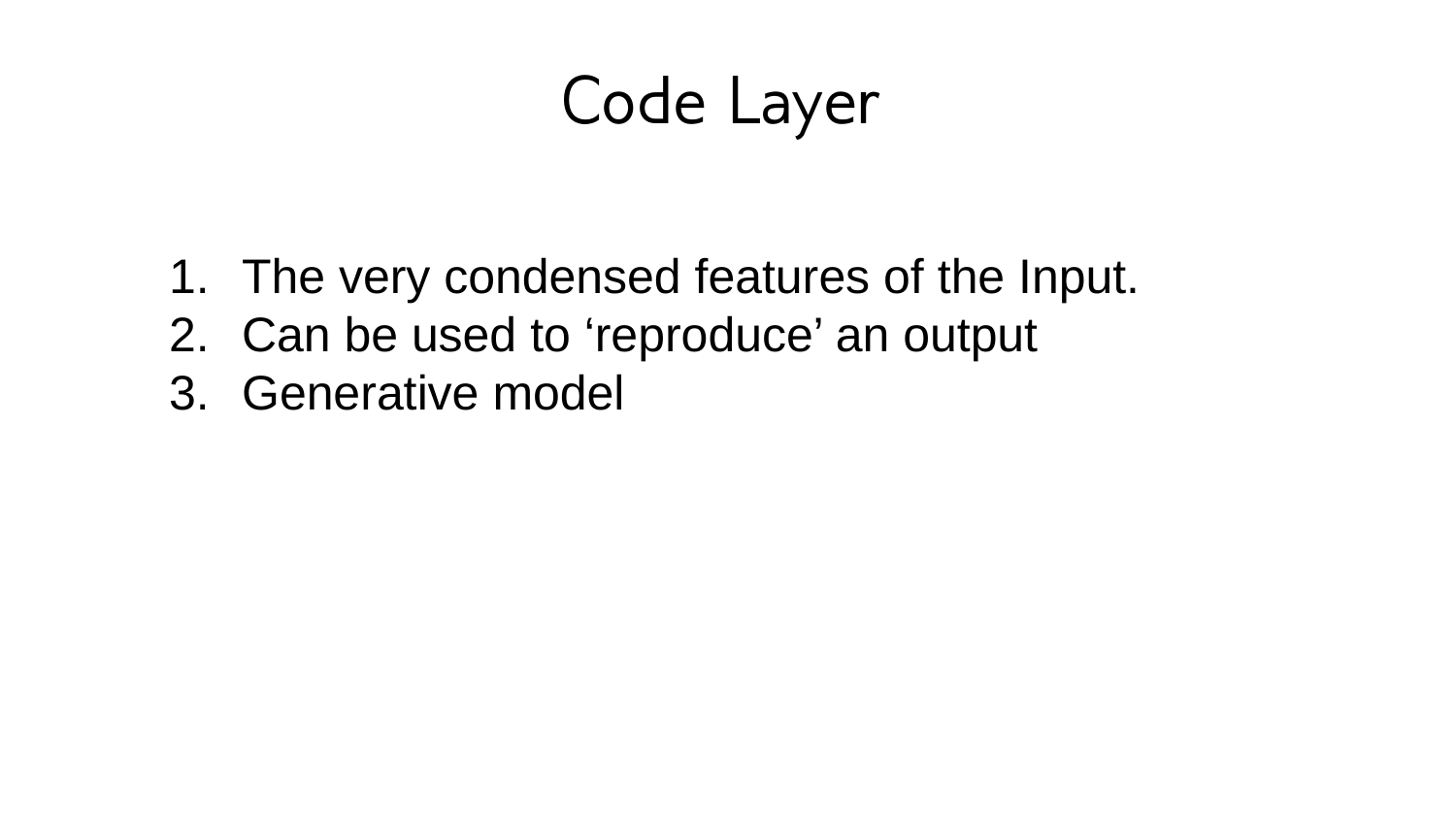

# Code Layer
The very condensed features of the Input.
Can be used to ‘reproduce’ an output
Generative model